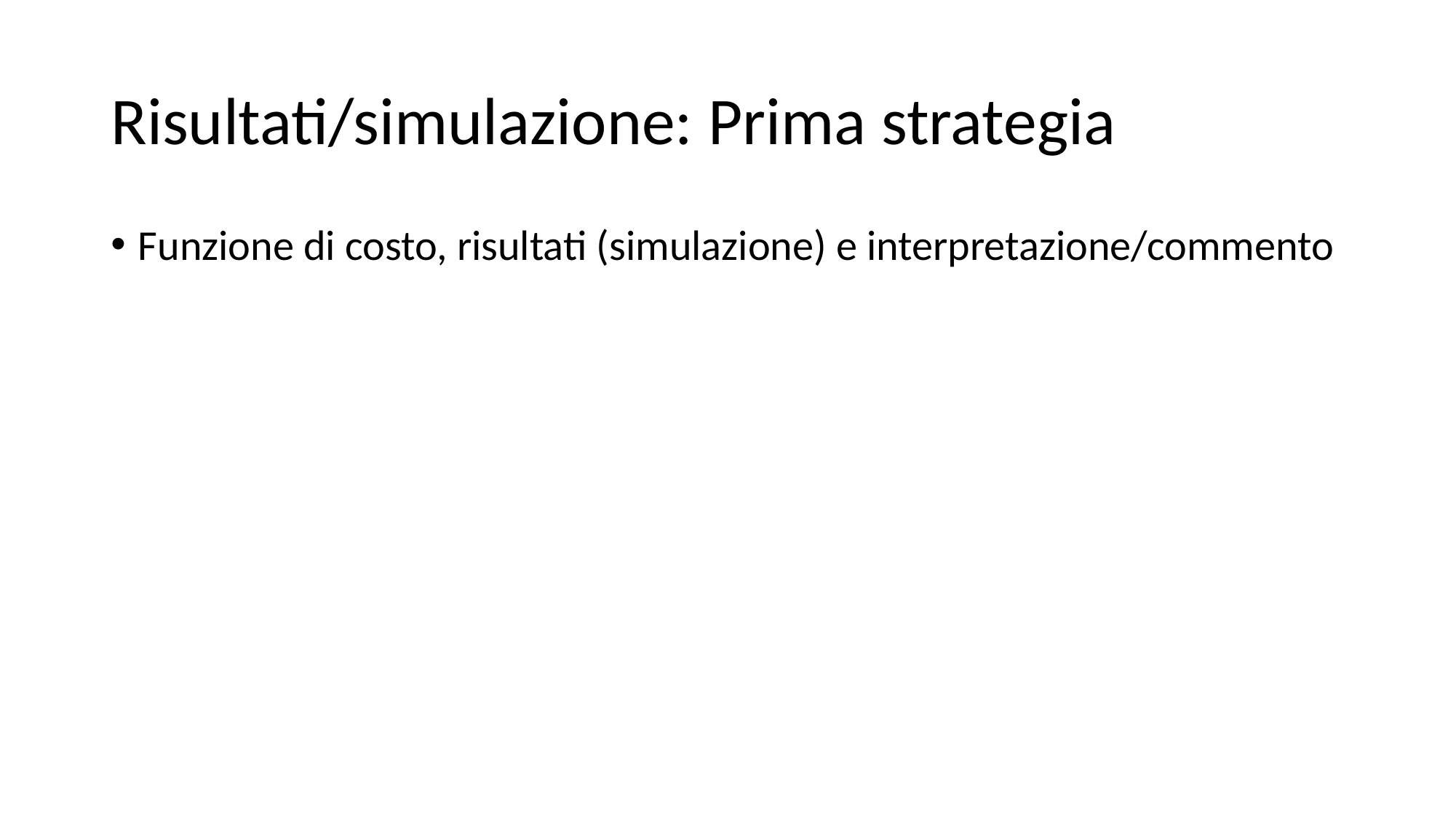

# Risultati/simulazione: Prima strategia
Funzione di costo, risultati (simulazione) e interpretazione/commento